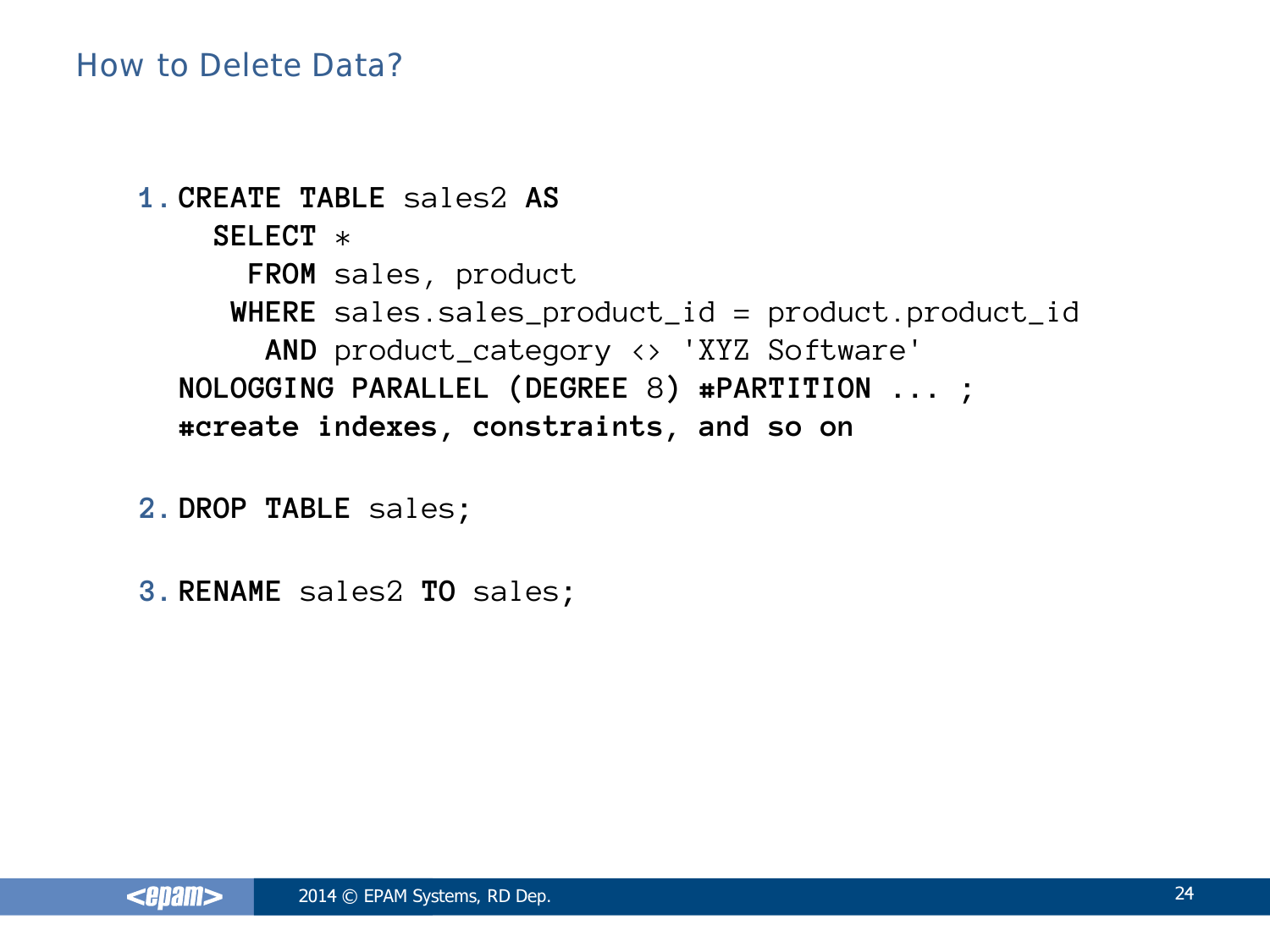

# How to Delete Data?
CREATE TABLE sales2 AS
  SELECT *
    FROM sales, product
   WHERE sales.sales_product_id = product.product_id
     AND product_category <> 'XYZ Software'
NOLOGGING PARALLEL (DEGREE 8) #PARTITION ... ;
#create indexes, constraints, and so on
DROP TABLE sales;
RENAME sales2 TO sales;
24
2014 © EPAM Systems, RD Dep.